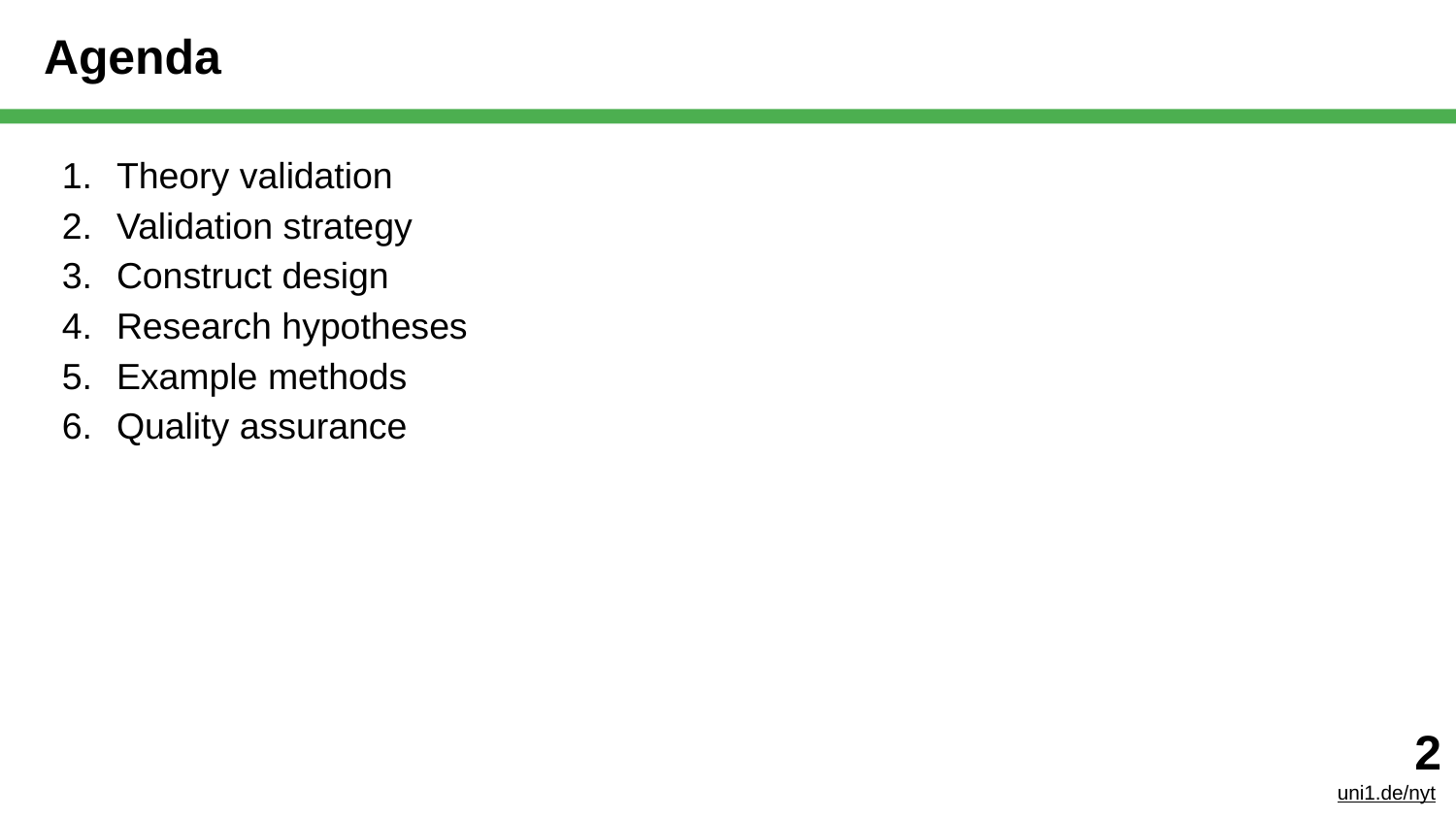

# Agenda
Theory validation
Validation strategy
Construct design
Research hypotheses
Example methods
Quality assurance

2
uni1.de/nyt